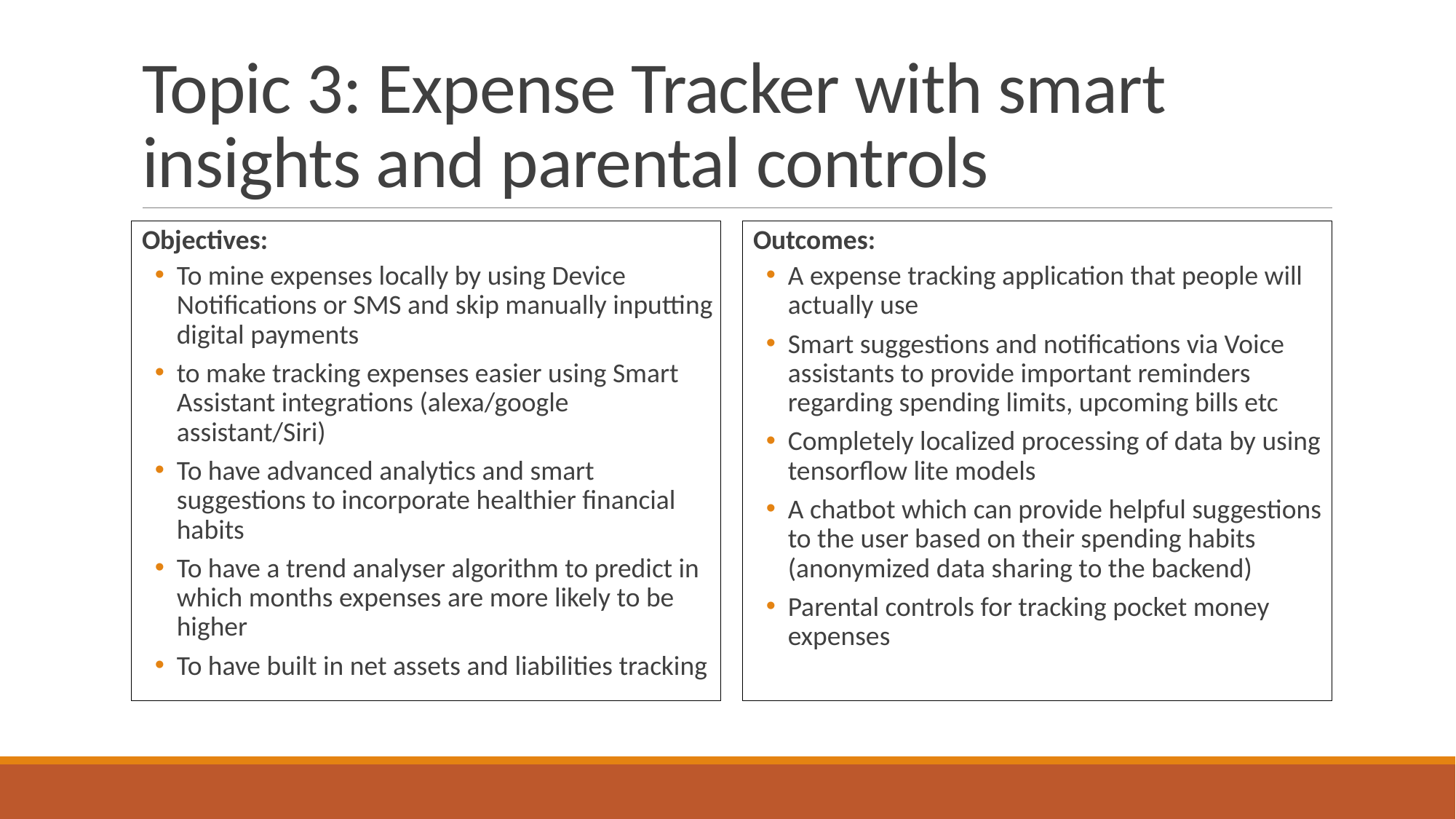

# Topic 3: Expense Tracker with smart insights and parental controls
Objectives:
To mine expenses locally by using Device Notifications or SMS and skip manually inputting digital payments
to make tracking expenses easier using Smart Assistant integrations (alexa/google assistant/Siri)
To have advanced analytics and smart suggestions to incorporate healthier financial habits
To have a trend analyser algorithm to predict in which months expenses are more likely to be higher
To have built in net assets and liabilities tracking
Outcomes:
A expense tracking application that people will actually use
Smart suggestions and notifications via Voice assistants to provide important reminders regarding spending limits, upcoming bills etc
Completely localized processing of data by using tensorflow lite models
A chatbot which can provide helpful suggestions to the user based on their spending habits (anonymized data sharing to the backend)
Parental controls for tracking pocket money expenses